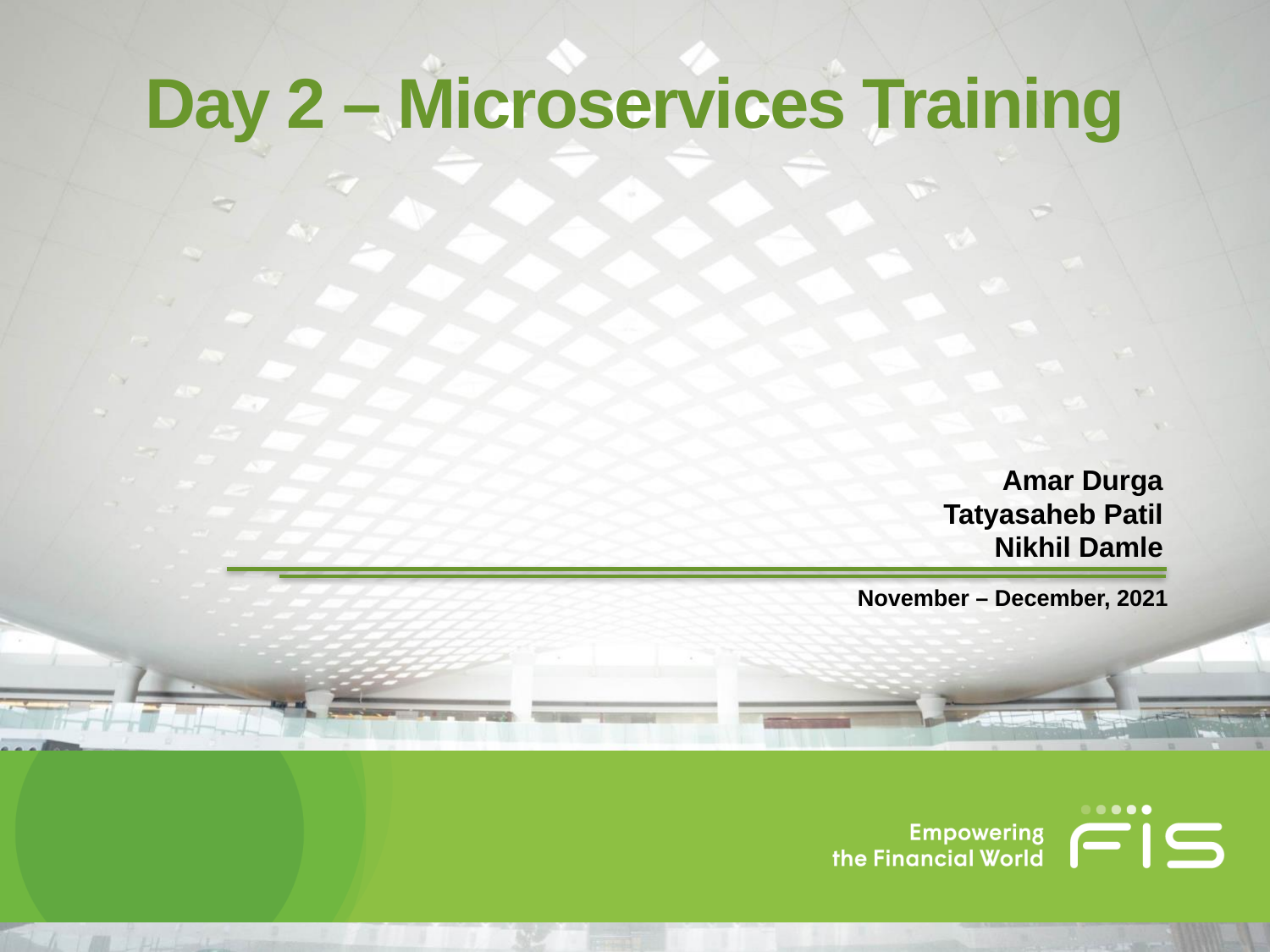

# Day 2 – Microservices Training
Amar Durga
Tatyasaheb Patil
Nikhil Damle
 November – December, 2021